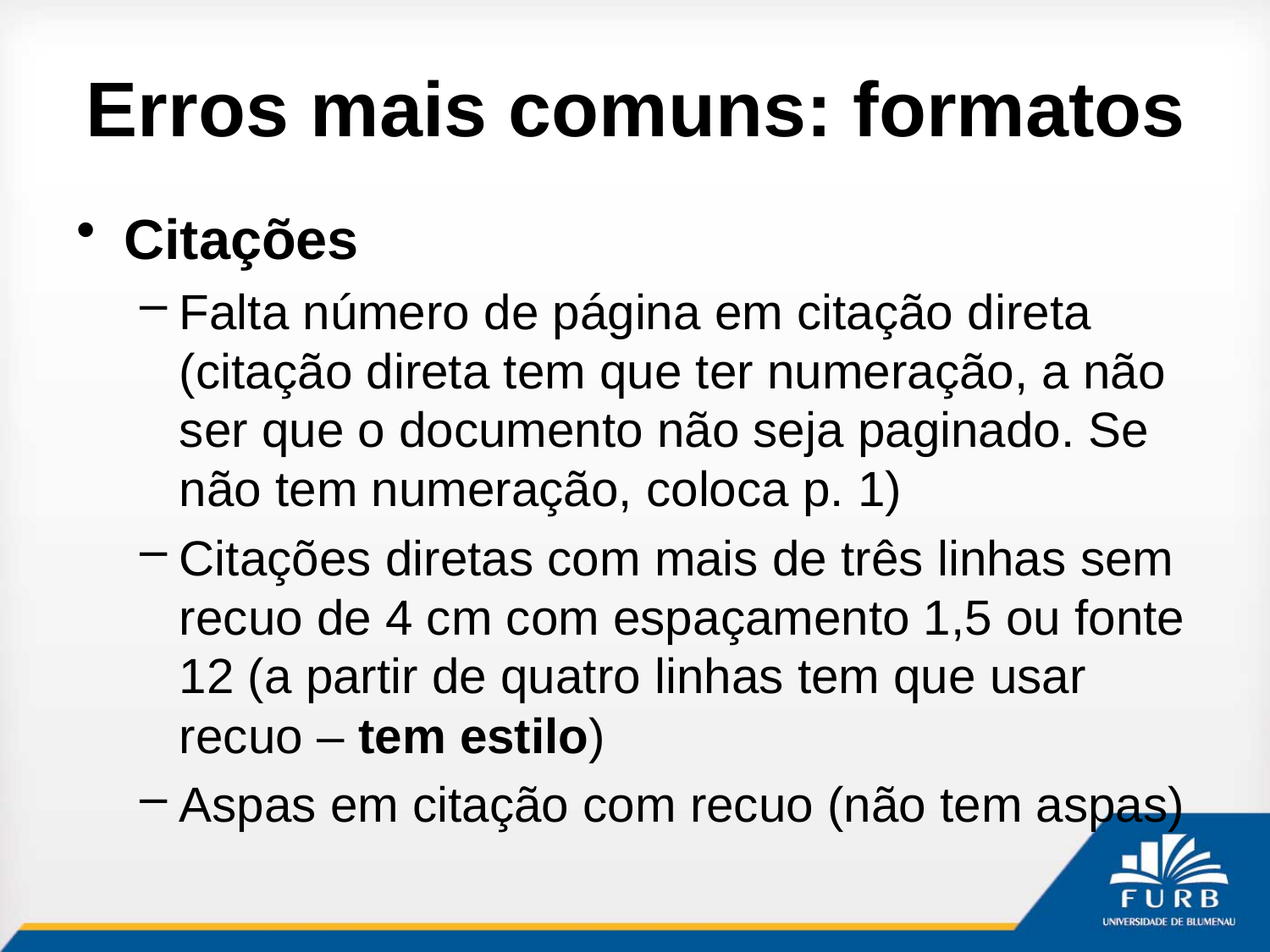

# Erros mais comuns: formatos
Citações
Falta número de página em citação direta (citação direta tem que ter numeração, a não ser que o documento não seja paginado. Se não tem numeração, coloca p. 1)
Citações diretas com mais de três linhas sem recuo de 4 cm com espaçamento 1,5 ou fonte 12 (a partir de quatro linhas tem que usar recuo – tem estilo)
Aspas em citação com recuo (não tem aspas)